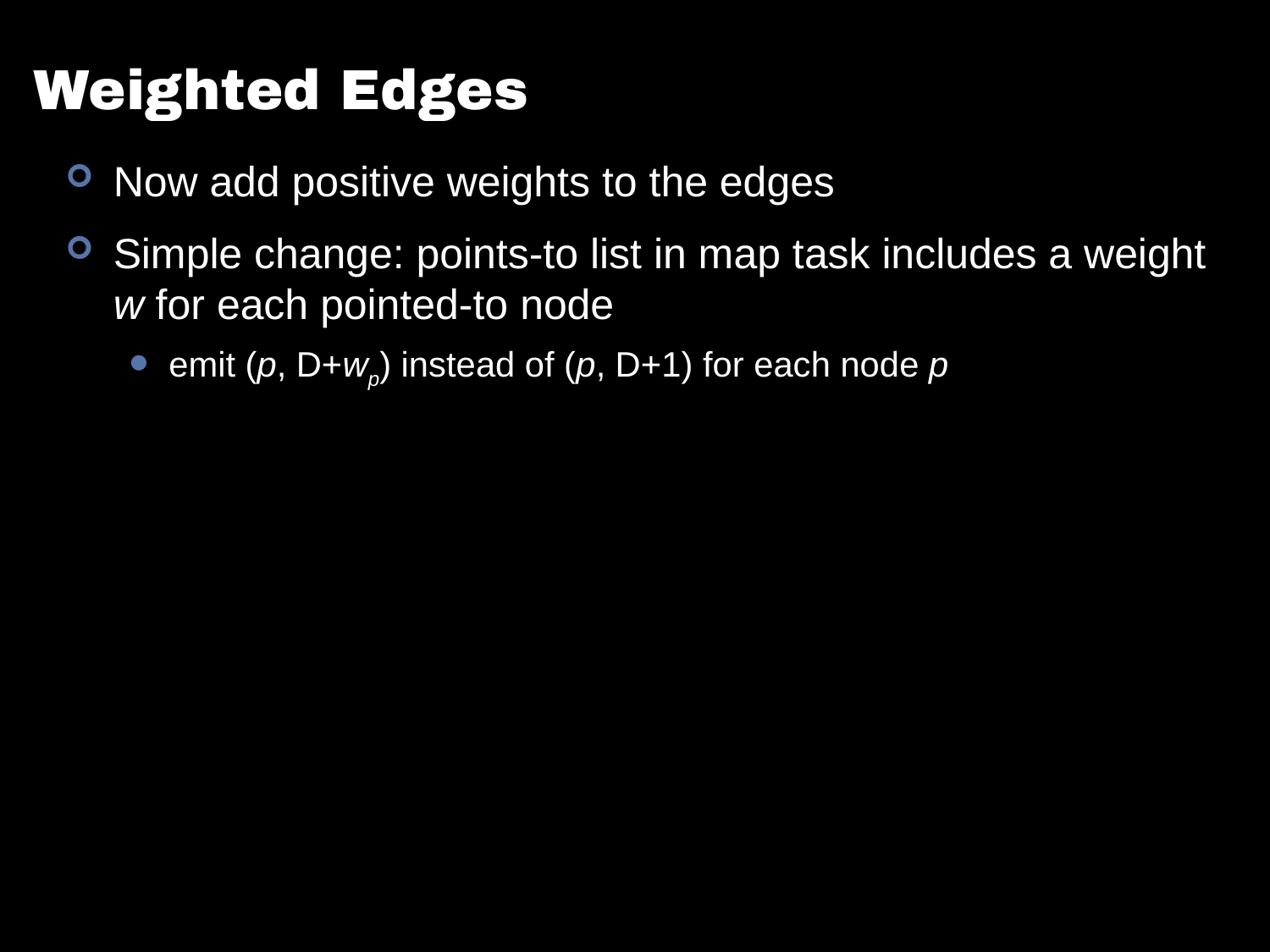

# Weighted Edges
Now add positive weights to the edges
Simple change: points-to list in map task includes a weight w for each pointed-to node
emit (p, D+wp) instead of (p, D+1) for each node p